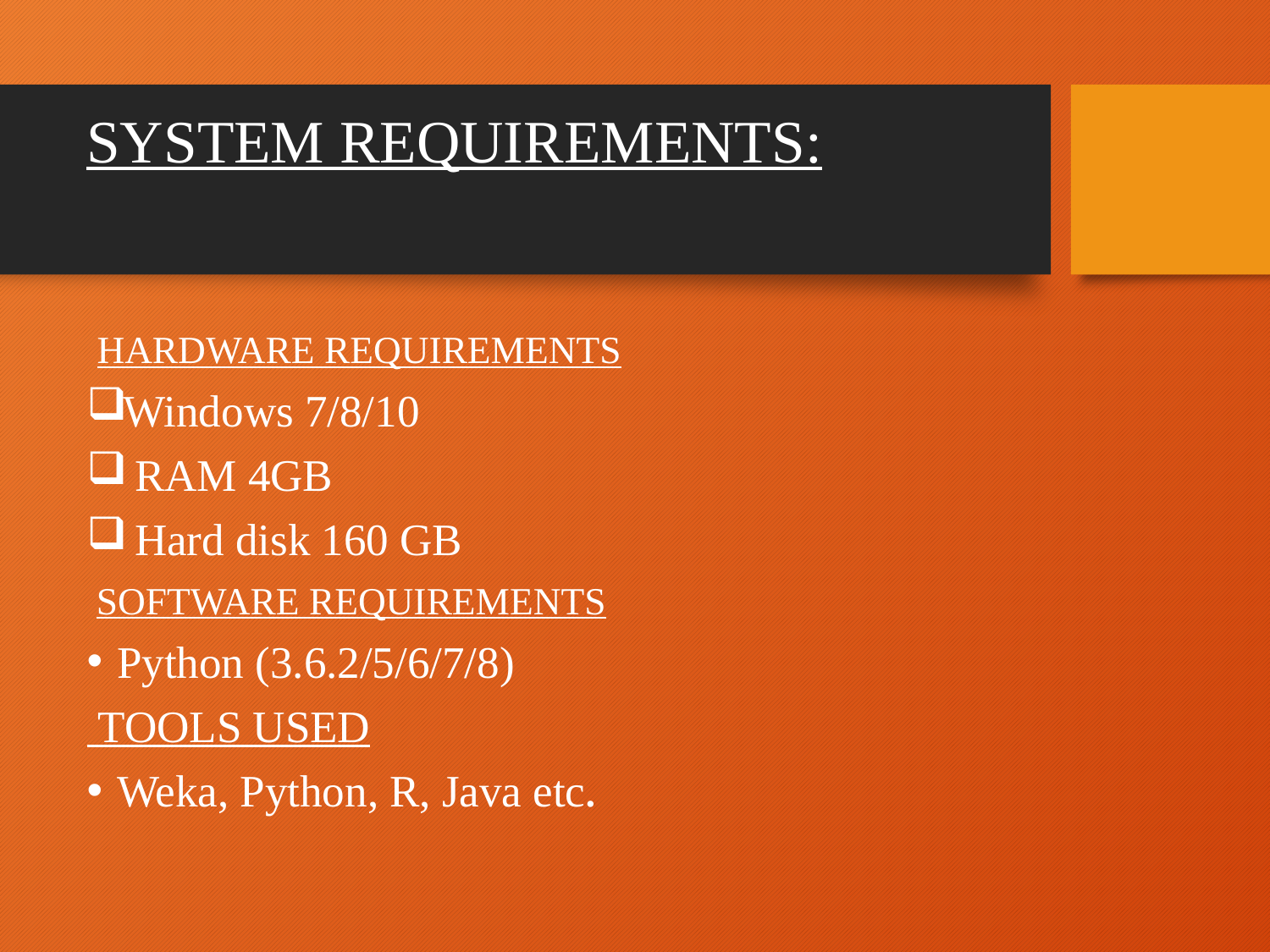

# SYSTEM REQUIREMENTS:
 HARDWARE REQUIREMENTS
Windows 7/8/10
 RAM 4GB
 Hard disk 160 GB
 SOFTWARE REQUIREMENTS
Python (3.6.2/5/6/7/8)
 TOOLS USED
Weka, Python, R, Java etc.